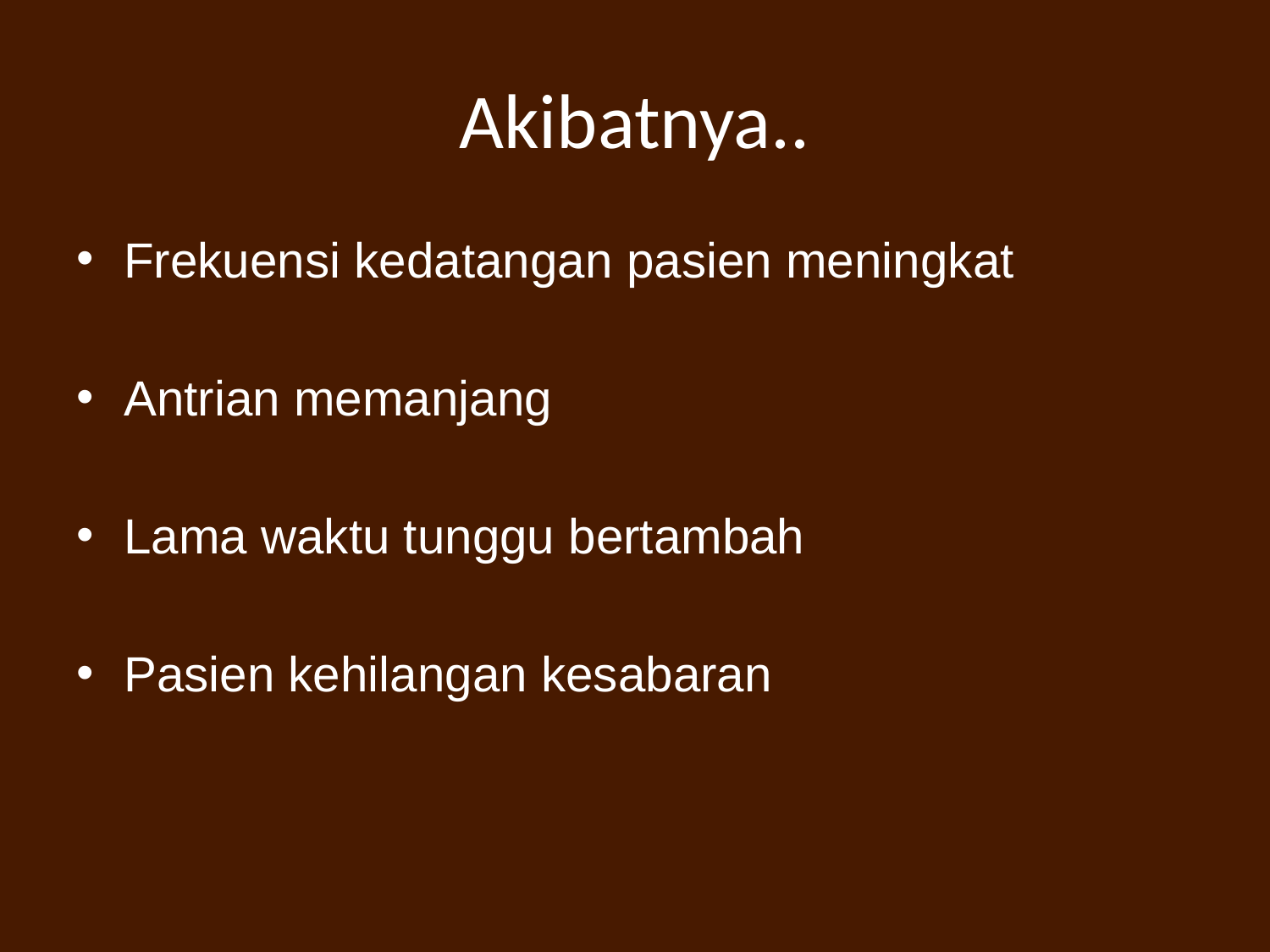

# Akibatnya..
Frekuensi kedatangan pasien meningkat

Antrian memanjang

Lama waktu tunggu bertambah

Pasien kehilangan kesabaran